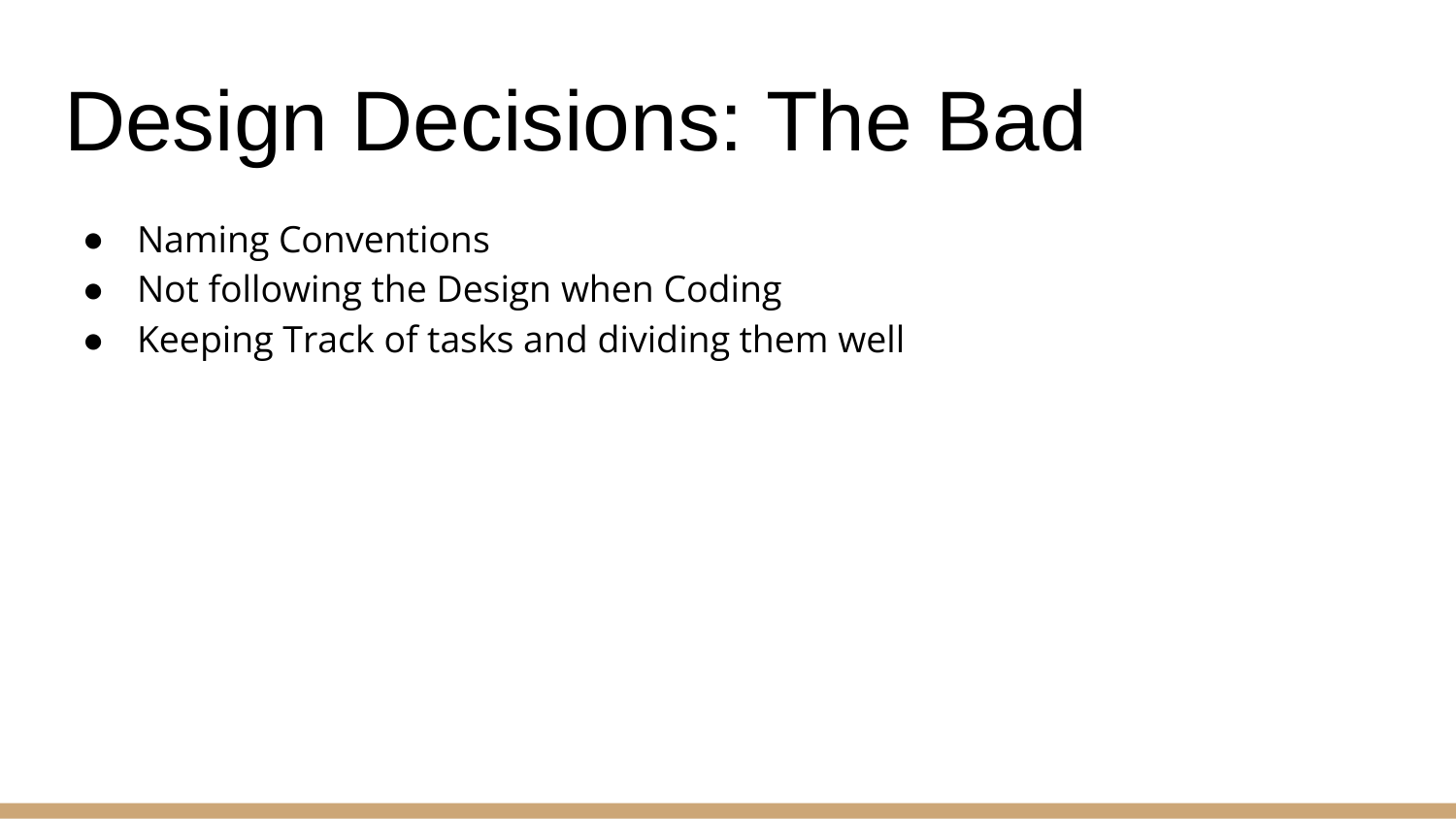

# Design Decisions: The Bad
Naming Conventions
Not following the Design when Coding
Keeping Track of tasks and dividing them well